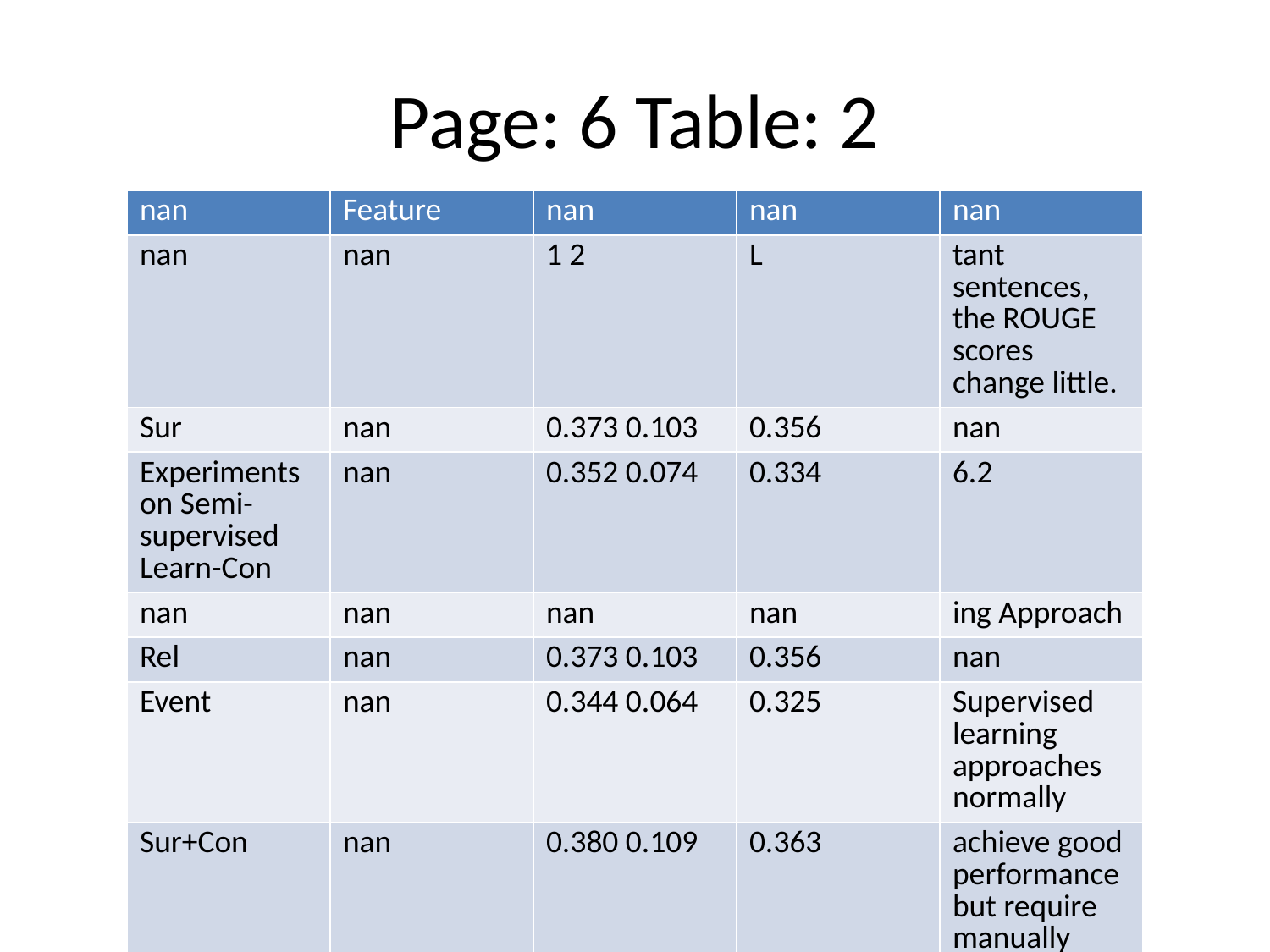

# Page: 6 Table: 2
| nan | Feature | nan | nan | nan |
| --- | --- | --- | --- | --- |
| nan | nan | 1 2 | L | tant sentences, the ROUGE scores change little. |
| Sur | nan | 0.373 0.103 | 0.356 | nan |
| Experiments on Semi-supervised Learn-Con | nan | 0.352 0.074 | 0.334 | 6.2 |
| nan | nan | nan | nan | ing Approach |
| Rel | nan | 0.373 0.103 | 0.356 | nan |
| Event | nan | 0.344 0.064 | 0.325 | Supervised learning approaches normally |
| Sur+Con | nan | 0.380 0.109 | 0.363 | achieve good performance but require manually |
| Sur+Rel | nan | 0.373 0.103 | 0.356 | labeled data. Recent literature (Blum and |
| Con+Rel | nan | 0.375 0.103 | 0.358 | Mitchell, 1998; Collins, 199) has suggested that |
| Sur+Event | nan | 0.348 0.091 | 0.332 | co-training techniques reduce the amount of la- |
| Con+Event | nan | 0.344 0.071 | 0.330 | beled data. They trained two homogeneous clas- |
| Rel+Event | nan | 0.349 0.089 | 0.356 | sifiers based on different feature spaces. How- |
| Sur+Con+Event | nan | 0.379 0.106 | 0.363 | ever this method is unsuitable for our application |
| Sur+Rel+Event | nan | 0.371 0.101 | 0.353 | as the number of required features in our case is |
| Sur+Con+Rel | nan | 0.396 0.116 | 0.358 | not too many. Therefore we develop a co- |
| Sur+Con+Rel+Event | nan | 0.375 0.106 | 0.359 | training approach to train different classifiers |
| nan | nan | nan | nan | based on same feature space. PSVM and NBC |